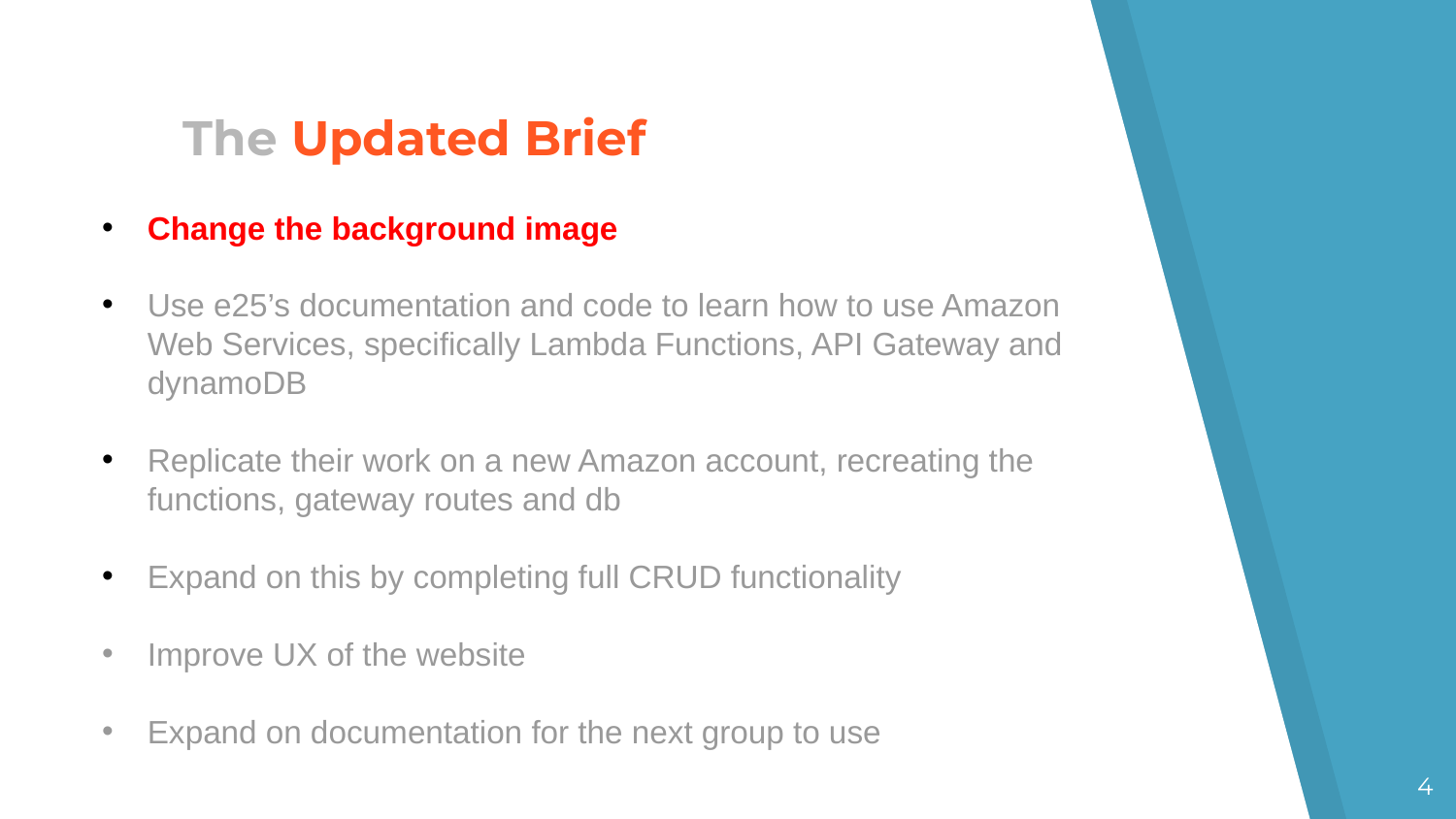

The Updated Brief

Change the background image

Use e25’s documentation and code to learn how to use Amazon Web Services, specifically Lambda Functions, API Gateway and dynamoDB

Replicate their work on a new Amazon account, recreating the functions, gateway routes and db

Expand on this by completing full CRUD functionality

Improve UX of the website

Expand on documentation for the next group to use

4